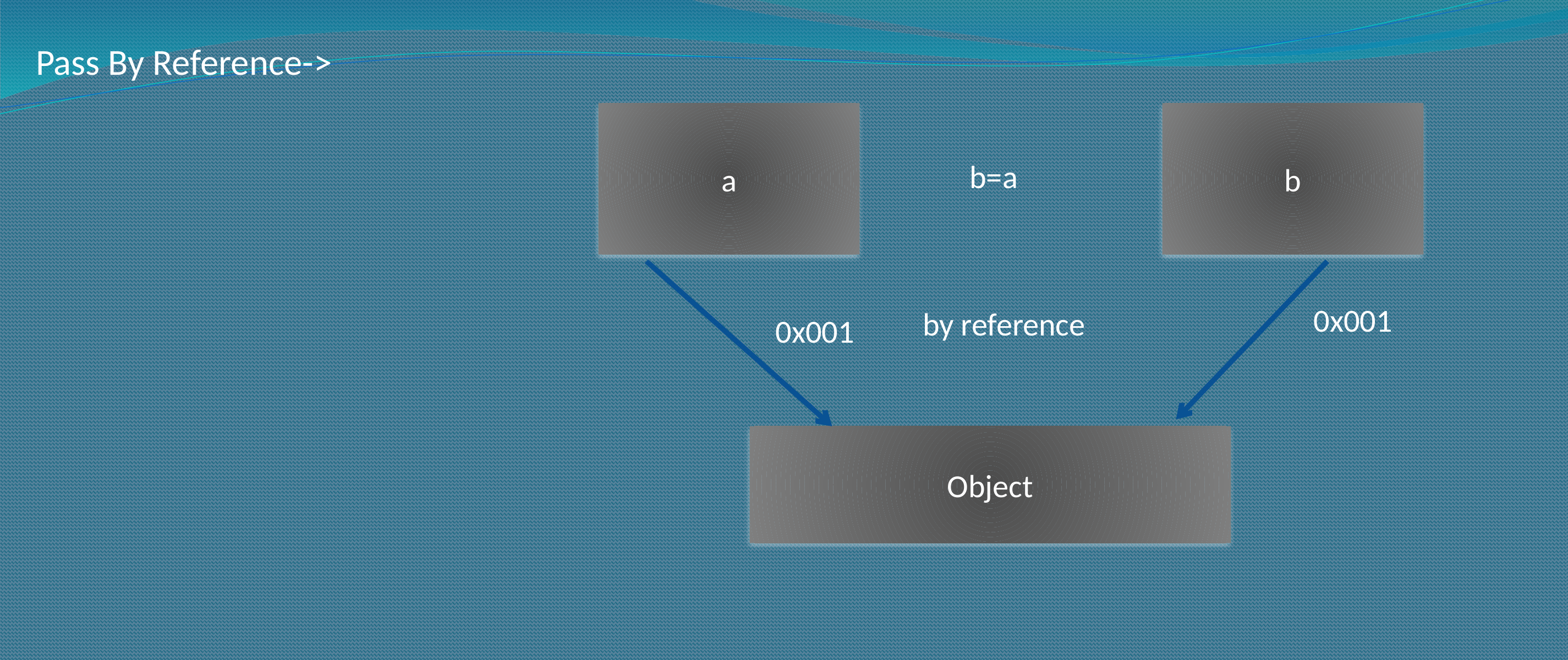

Pass By Reference->
a
b
b=a
by reference
0x001
0x001
Object